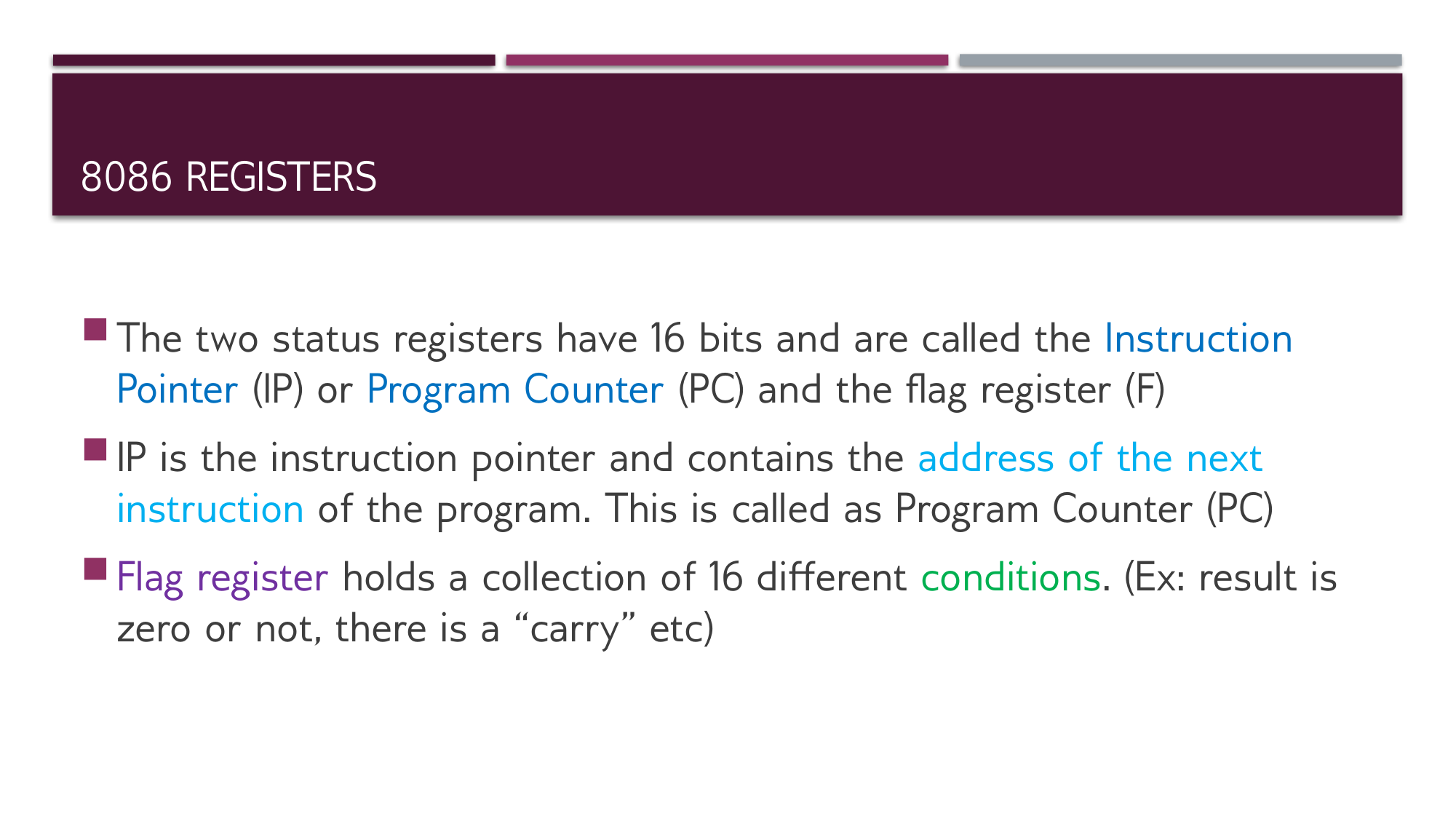

# 8086 Registers
The two status registers have 16 bits and are called the Instruction Pointer (IP) or Program Counter (PC) and the flag register (F)
IP is the instruction pointer and contains the address of the next instruction of the program. This is called as Program Counter (PC)
Flag register holds a collection of 16 different conditions. (Ex: result is zero or not, there is a “carry” etc)